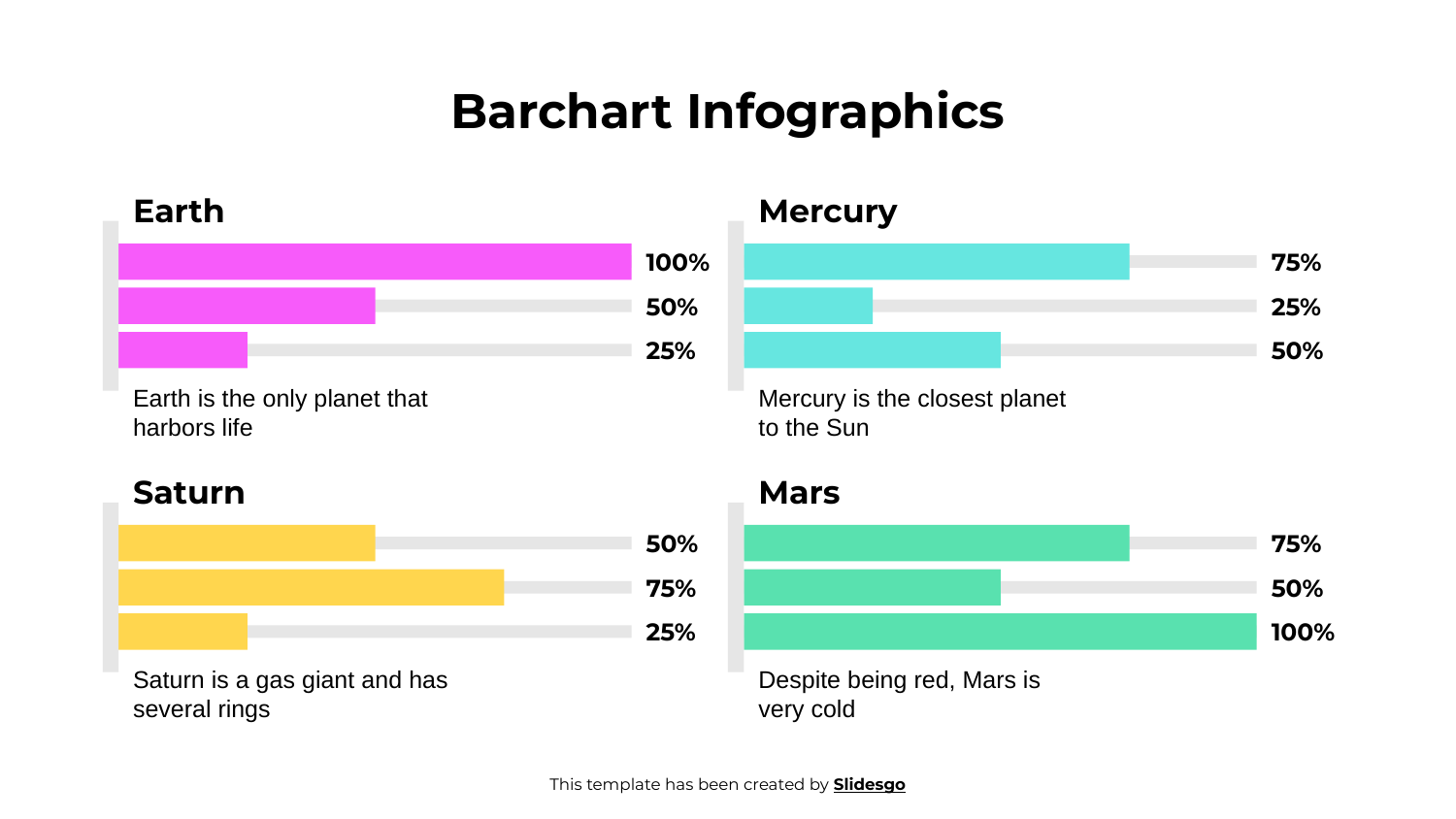

# Barchart Infographics
Earth
Mercury

100%
75%

50%
25%

25%
50%

Earth is the only planet that harbors life
Mercury is the closest planet to the Sun
Saturn
Mars

50%
75%

75%
50%

25%
100%

Saturn is a gas giant and has several rings
Despite being red, Mars is very cold
This template has been created by Slidesgo